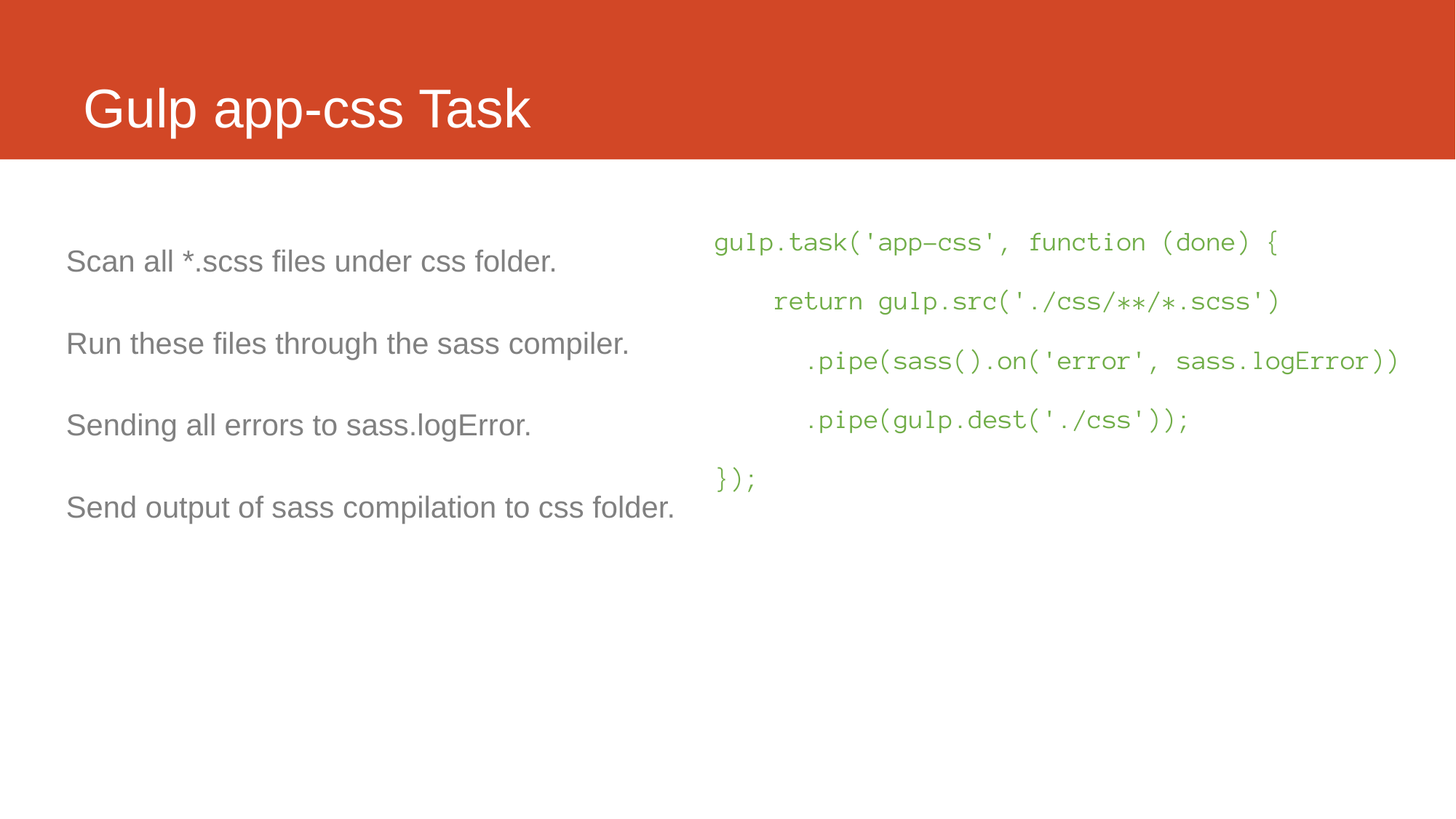

# Gulp app-css Task
Scan all *.scss files under css folder.
Run these files through the sass compiler.
Sending all errors to sass.logError.
Send output of sass compilation to css folder.
gulp.task('app-css', function (done) {
    return gulp.src('./css/**/*.scss')
      .pipe(sass().on('error', sass.logError))
      .pipe(gulp.dest('./css'));
});